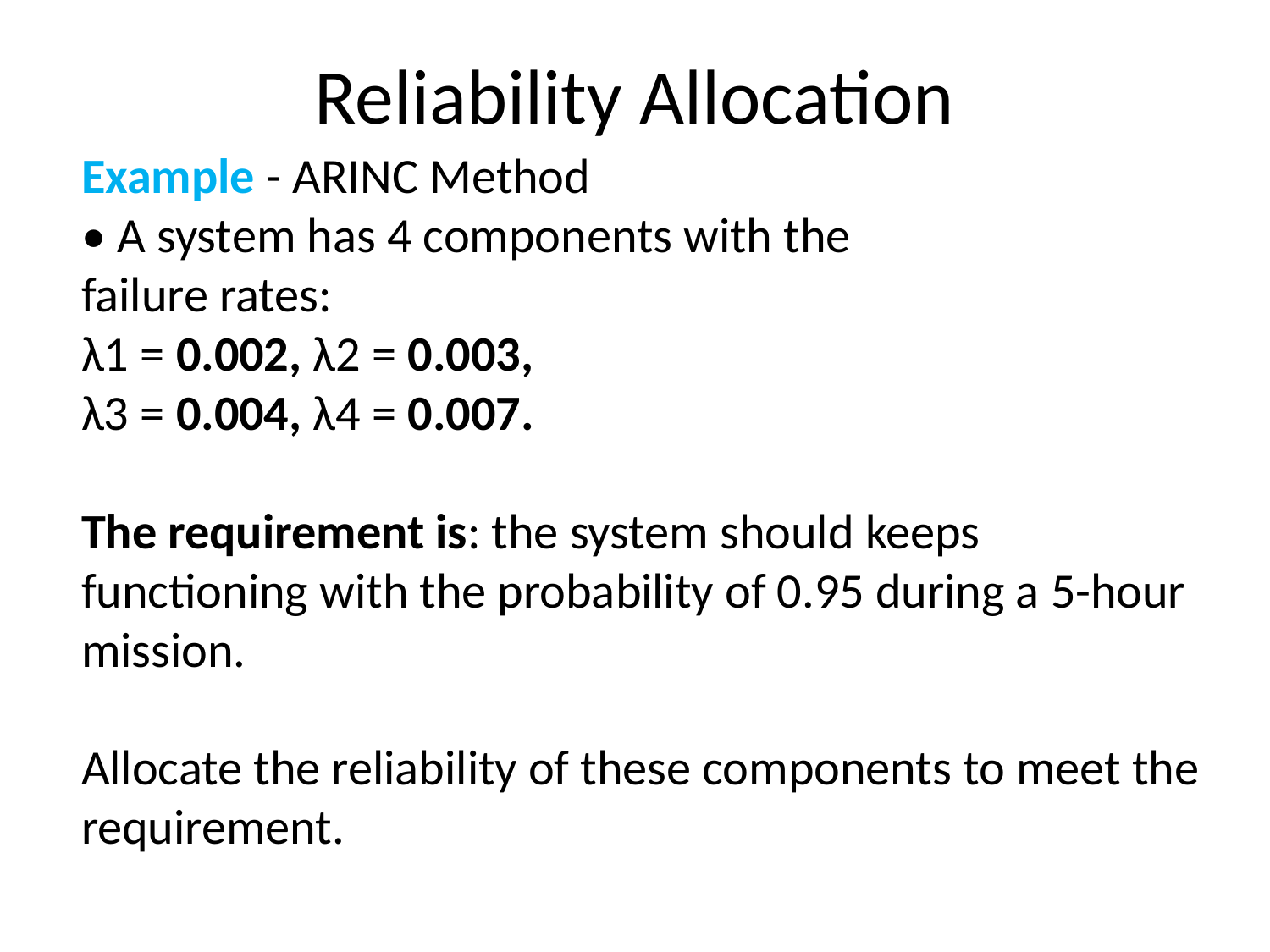

# Reliability Allocation
Example - ARINC Method
• A system has 4 components with the
failure rates:
λ1 = 0.002, λ2 = 0.003,
λ3 = 0.004, λ4 = 0.007.

The requirement is: the system should keeps functioning with the probability of 0.95 during a 5-hour mission.

Allocate the reliability of these components to meet the requirement.